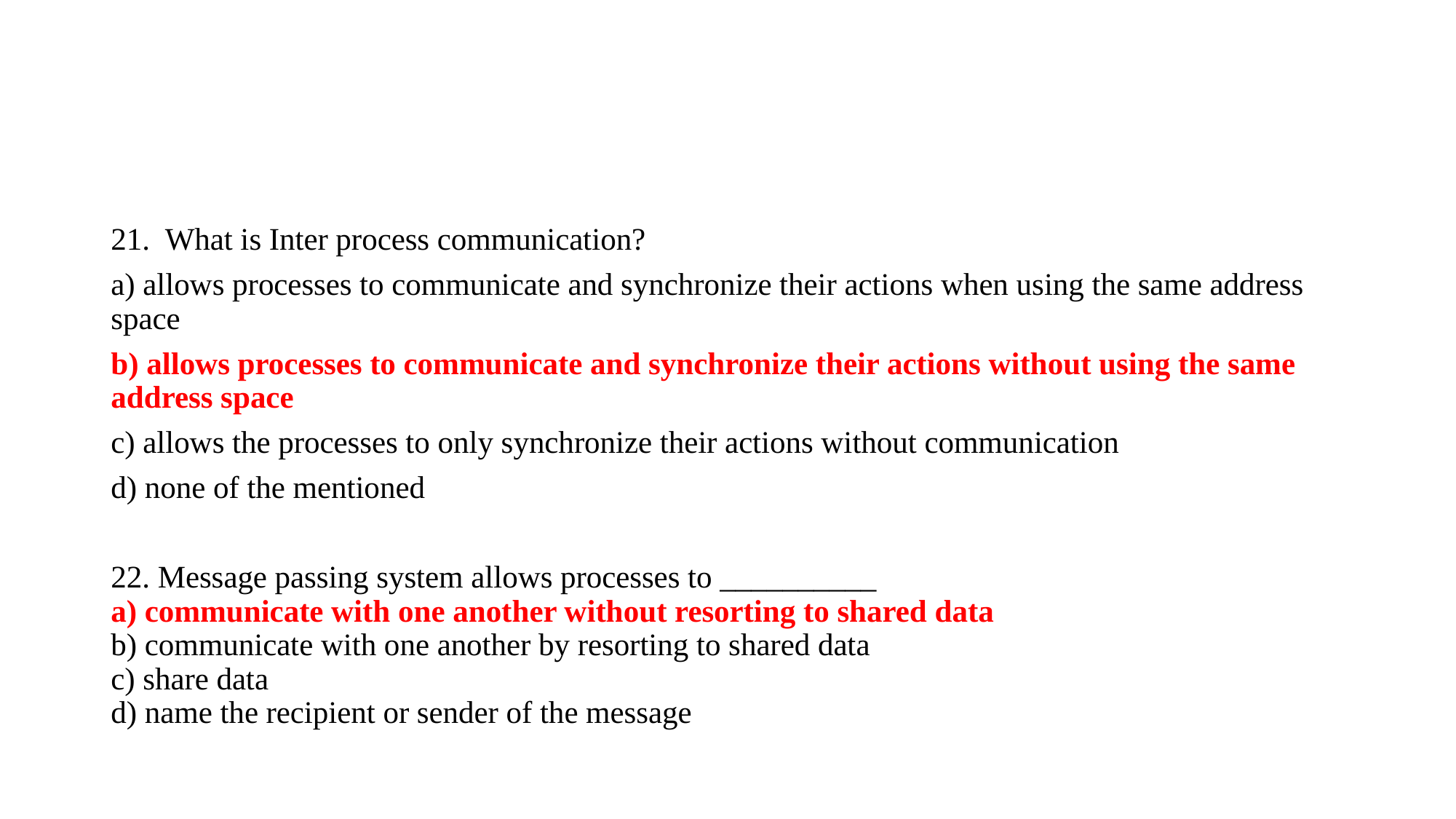

#
21.  What is Inter process communication?
a) allows processes to communicate and synchronize their actions when using the same address space
b) allows processes to communicate and synchronize their actions without using the same address space
c) allows the processes to only synchronize their actions without communication
d) none of the mentioned

22. Message passing system allows processes to __________
a) communicate with one another without resorting to shared data
b) communicate with one another by resorting to shared data
c) share data
d) name the recipient or sender of the message